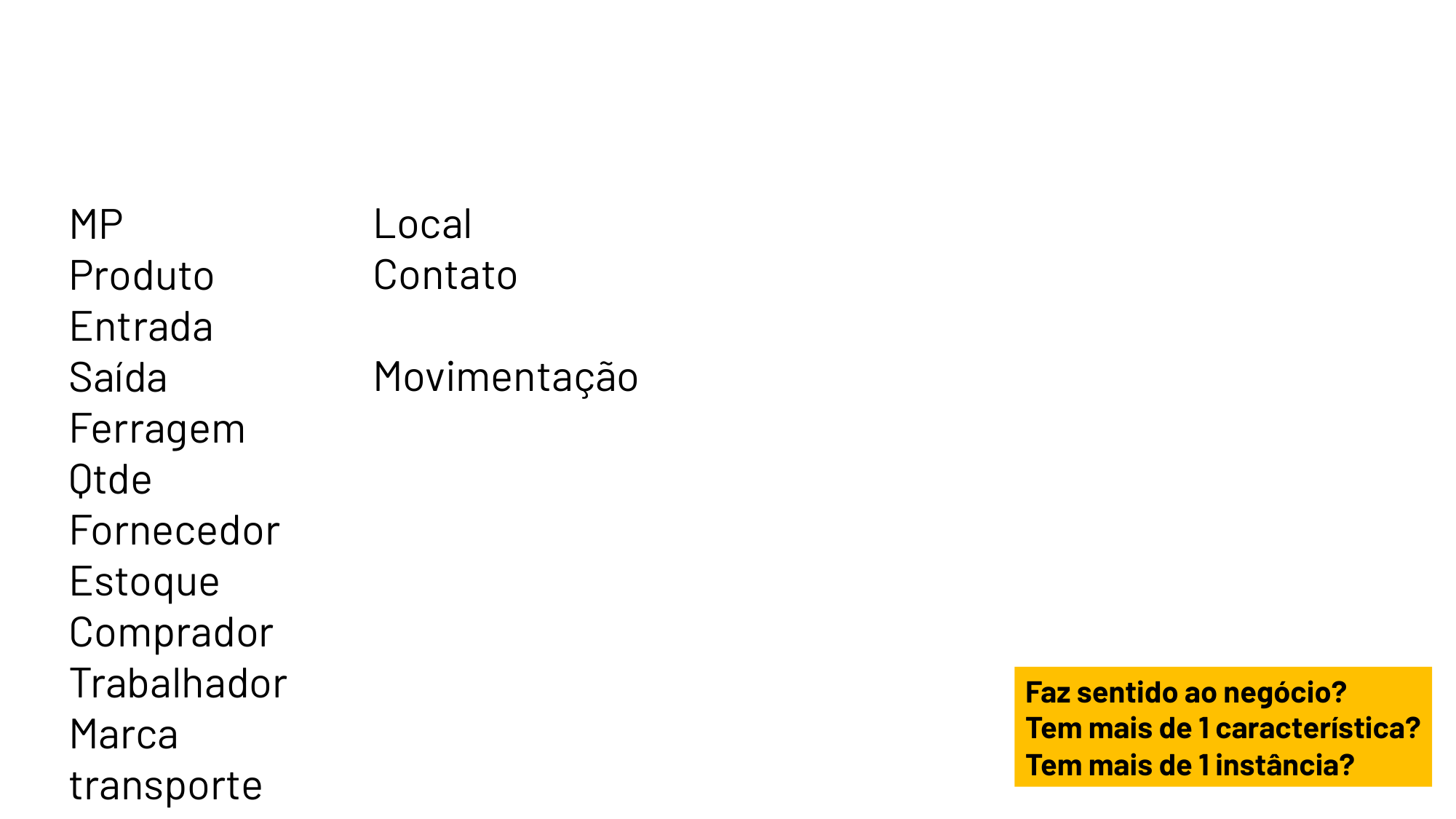

Local
Contato

Movimentação

MP
Produto
Entrada
Saída
Ferragem
Qtde
Fornecedor
Estoque
Comprador
Trabalhador
Marca
transporte
Faz sentido ao negócio?
Tem mais de 1 característica?
Tem mais de 1 instância?